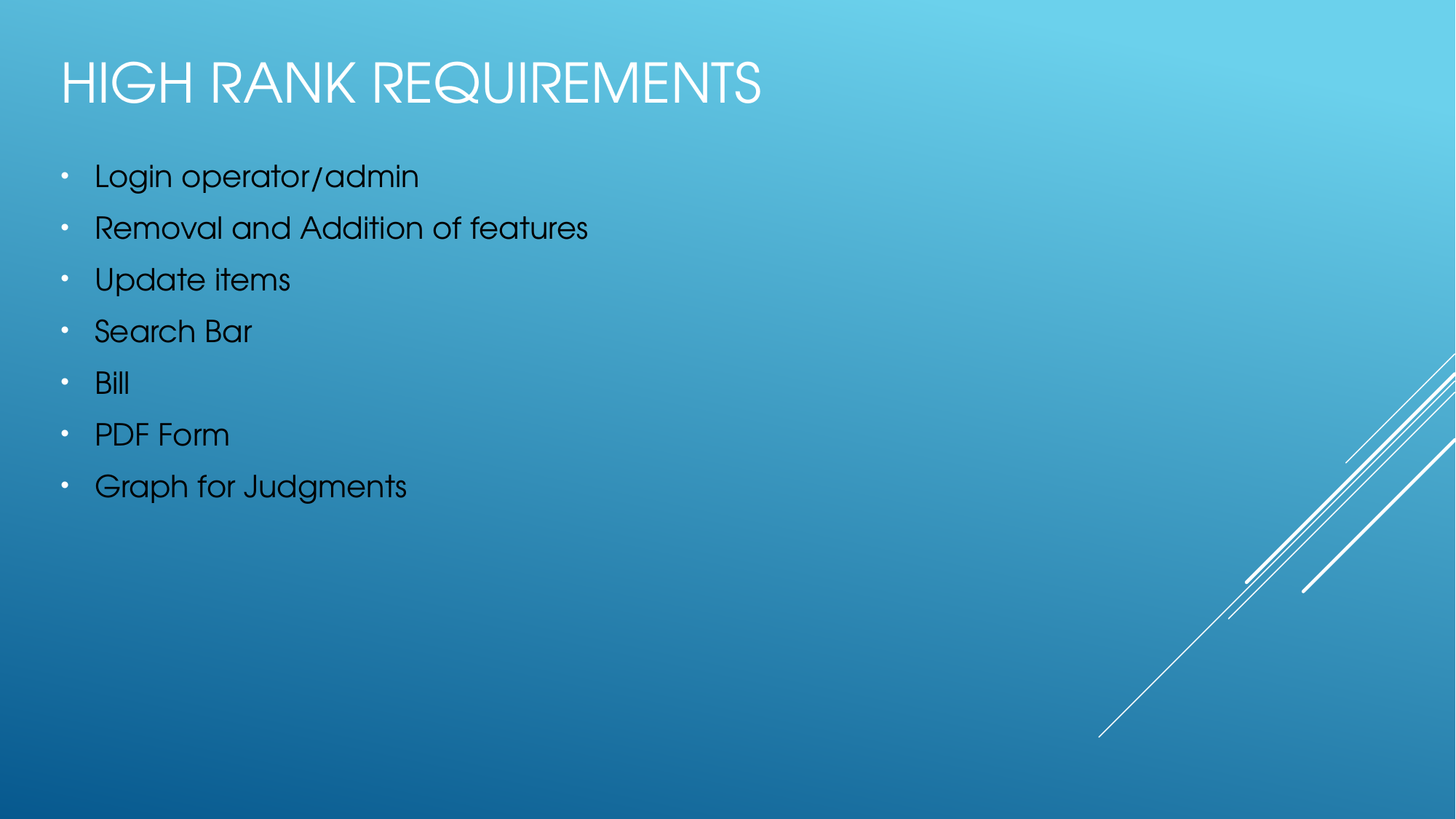

# High rank requirements
Login operator/admin
Removal and Addition of features
Update items
Search Bar
Bill
PDF Form
Graph for Judgments